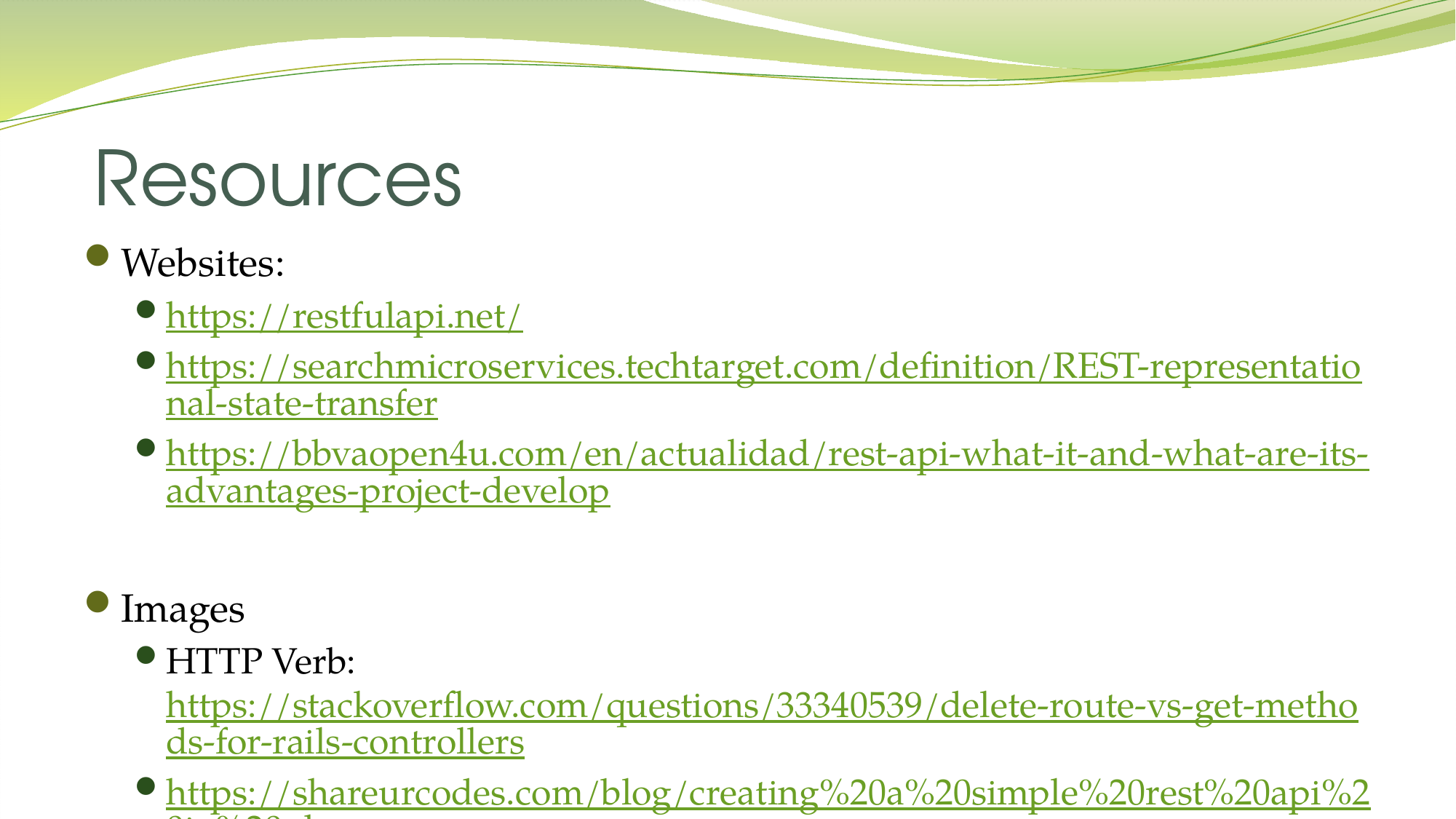

# Resources
Websites:
https://restfulapi.net/
https://searchmicroservices.techtarget.com/definition/REST-representational-state-transfer
https://bbvaopen4u.com/en/actualidad/rest-api-what-it-and-what-are-its-advantages-project-develop

Images
HTTP Verb: https://stackoverflow.com/questions/33340539/delete-route-vs-get-methods-for-rails-controllers
https://shareurcodes.com/blog/creating%20a%20simple%20rest%20api%20in%20php